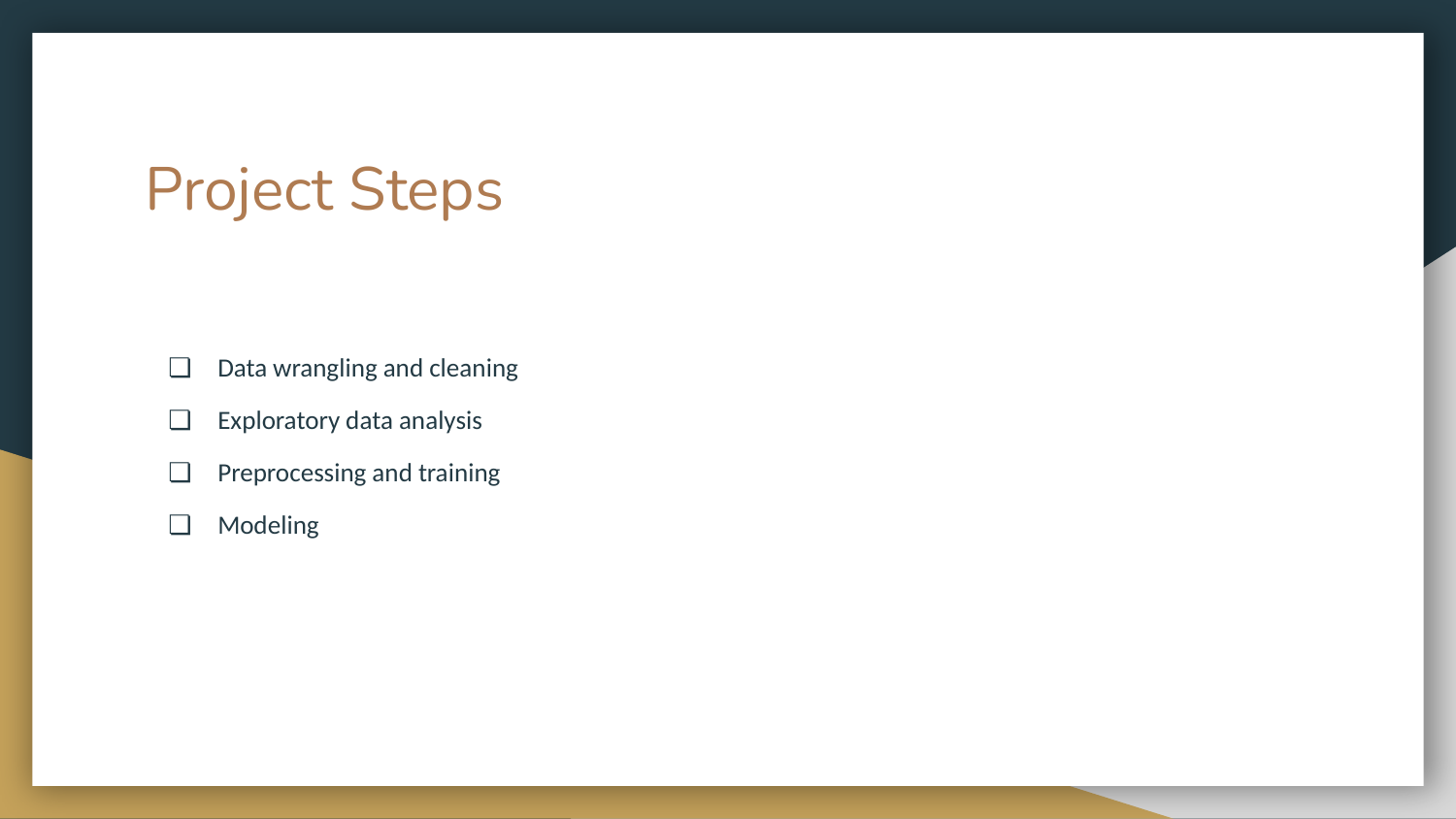

# Project Steps
Data wrangling and cleaning
Exploratory data analysis
Preprocessing and training
Modeling